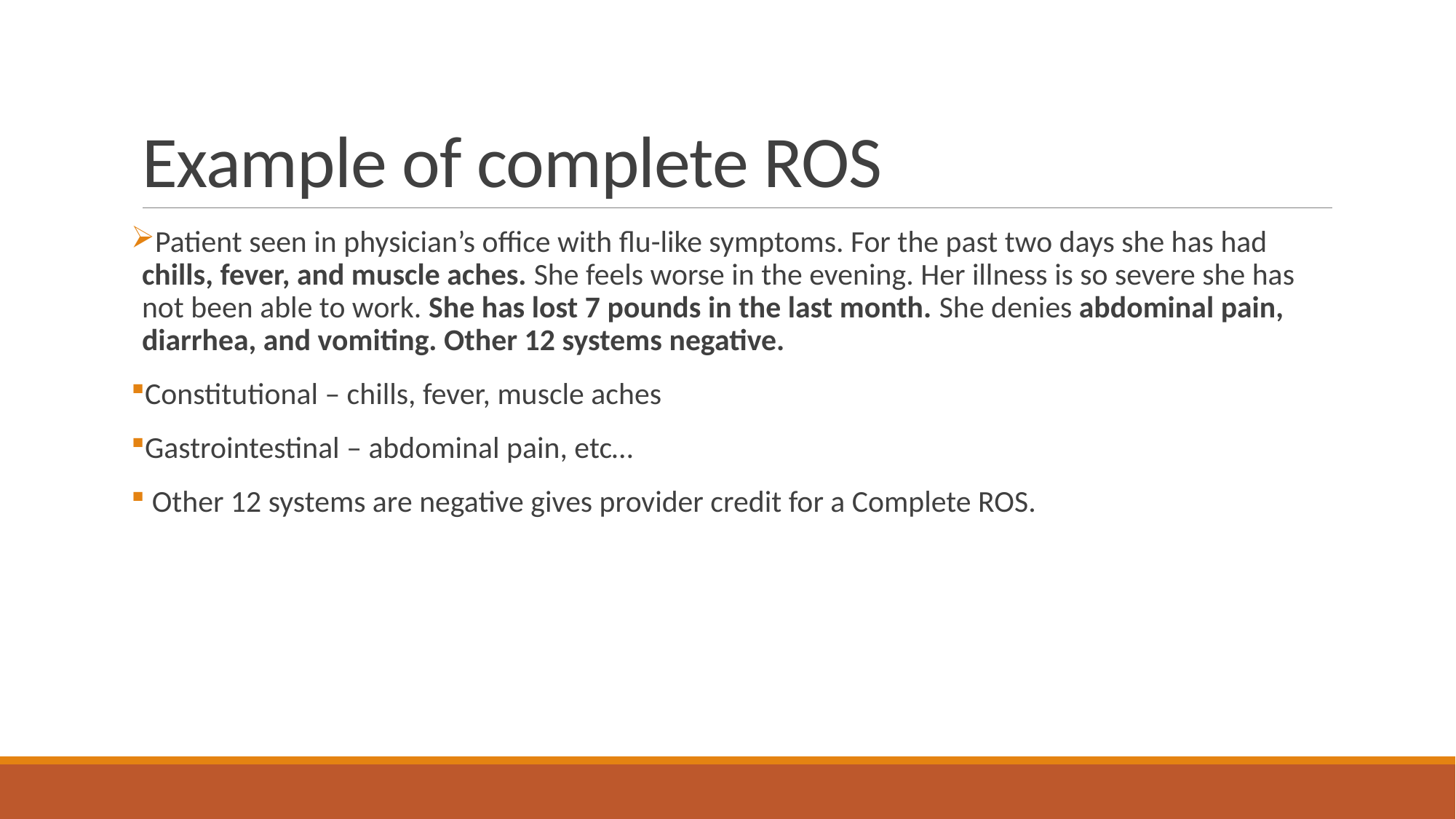

# Example of complete ROS
Patient seen in physician’s office with flu-like symptoms. For the past two days she has had chills, fever, and muscle aches. She feels worse in the evening. Her illness is so severe she has not been able to work. She has lost 7 pounds in the last month. She denies abdominal pain, diarrhea, and vomiting. Other 12 systems negative.
Constitutional – chills, fever, muscle aches
Gastrointestinal – abdominal pain, etc…
 Other 12 systems are negative gives provider credit for a Complete ROS.